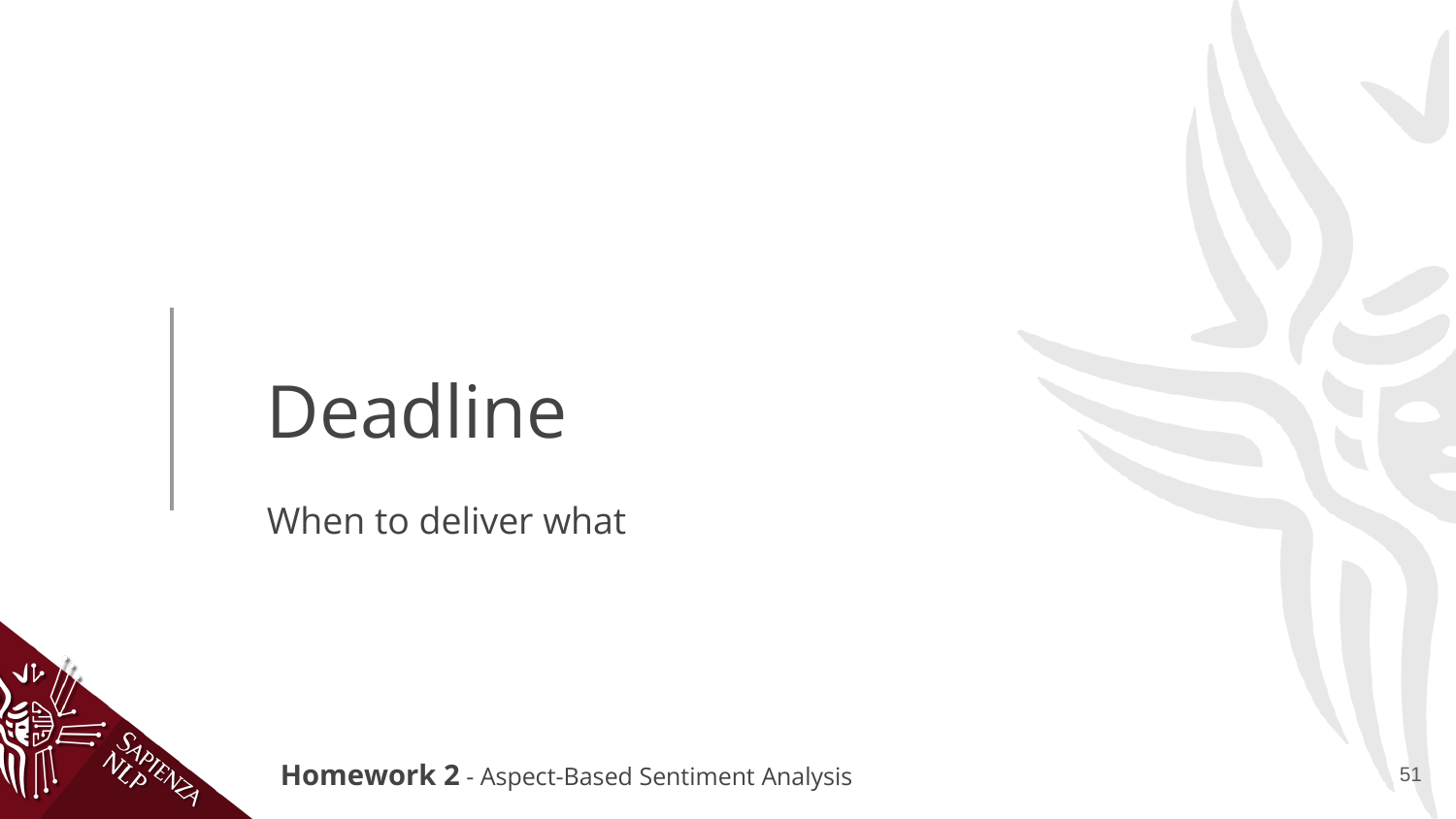

# Deadline
When to deliver what
51
Homework 2 - Aspect-Based Sentiment Analysis